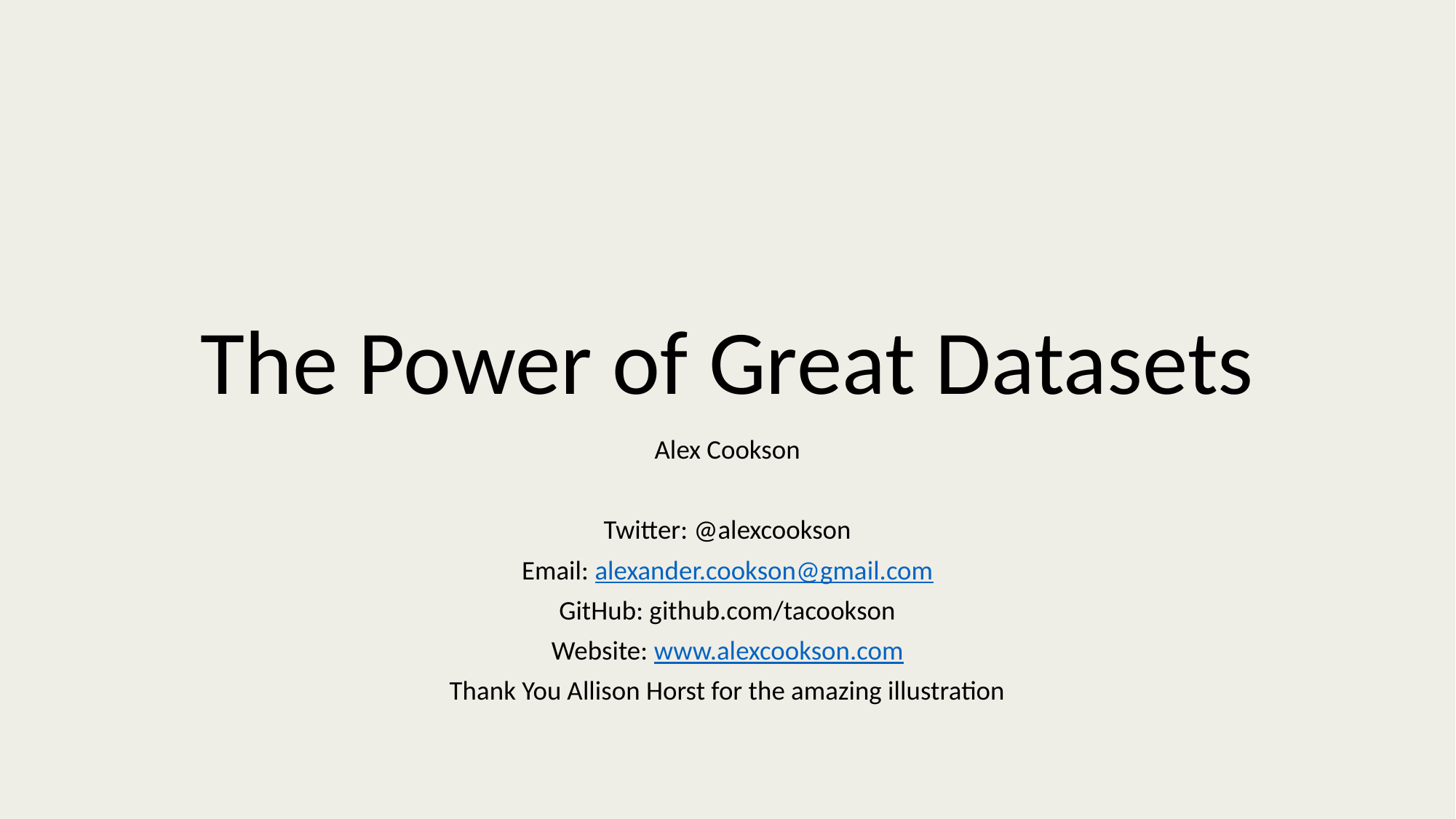

# The Power of Great Datasets
Alex Cookson

Twitter: @alexcookson
Email: alexander.cookson@gmail.com
GitHub: github.com/tacookson
Website: www.alexcookson.com
Thank You Allison Horst for the amazing illustration